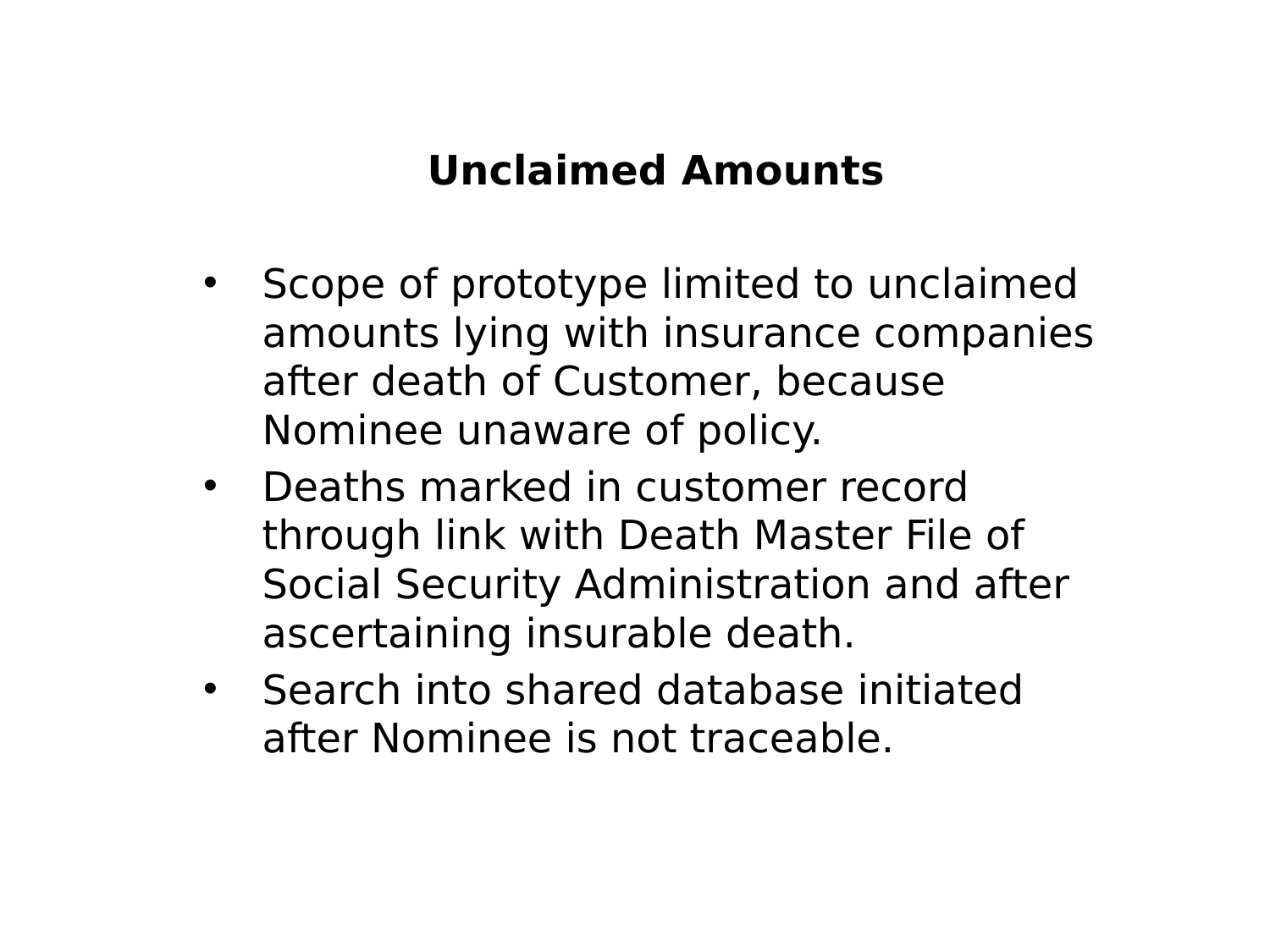

Unclaimed Amounts

Scope of prototype limited to unclaimed amounts lying with insurance companies  after death of Customer, because Nominee unaware of policy.
Deaths marked in customer record through link with Death Master File of Social Security Administration and after ascertaining insurable death.
Search into shared database initiated after Nominee is not traceable.